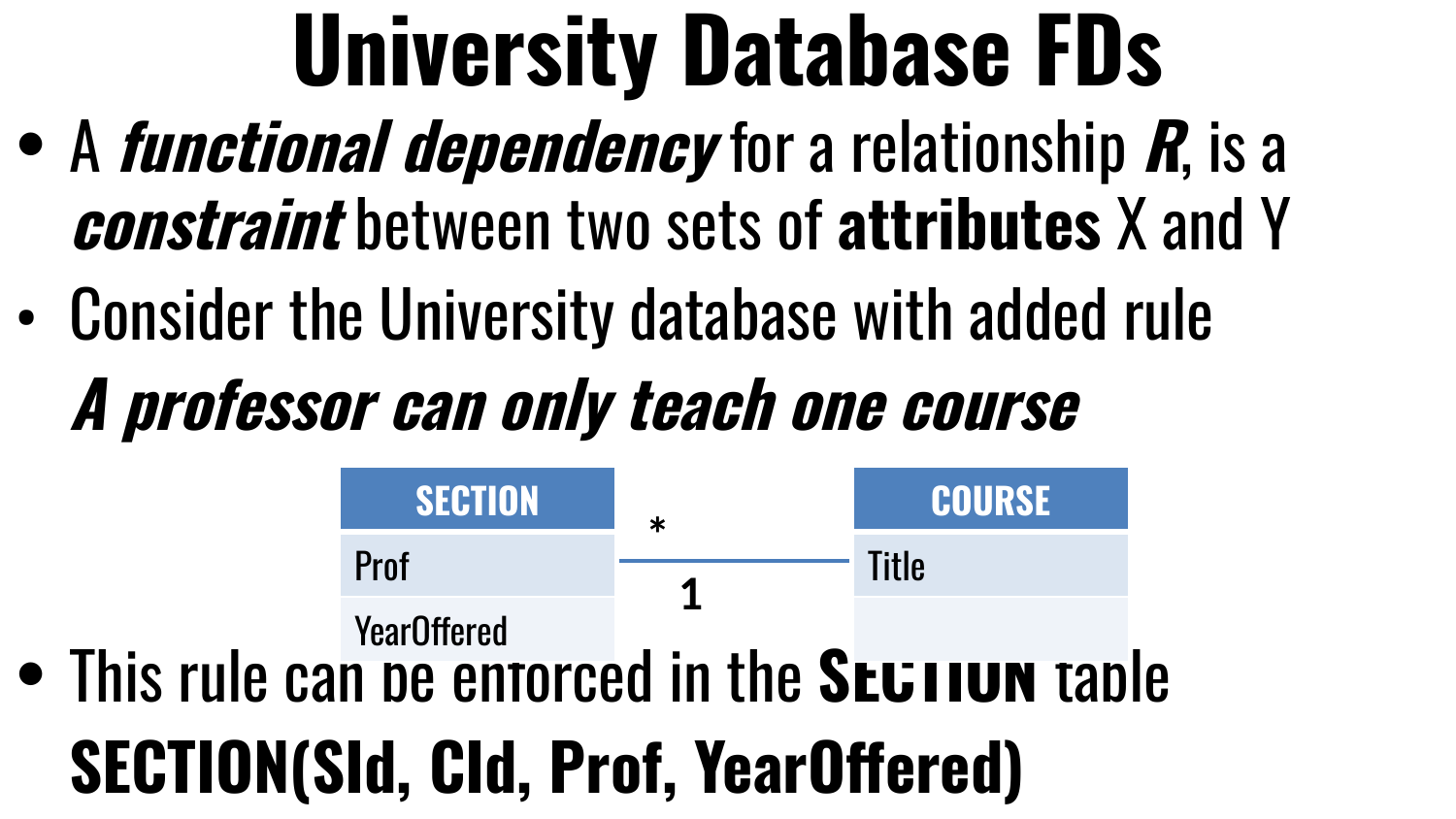

# University Database FDs
A functional dependency for a relationship R, is a constraint between two sets of attributes X and Y
Consider the University database with added rule
	A professor can only teach one course

This rule can be enforced in the SECTION table
	SECTION(SId, CId, Prof, YearOffered)

| SECTION |
| --- |
| Prof |
| YearOffered |
| COURSE |
| --- |
| Title |
|  |
*	      1